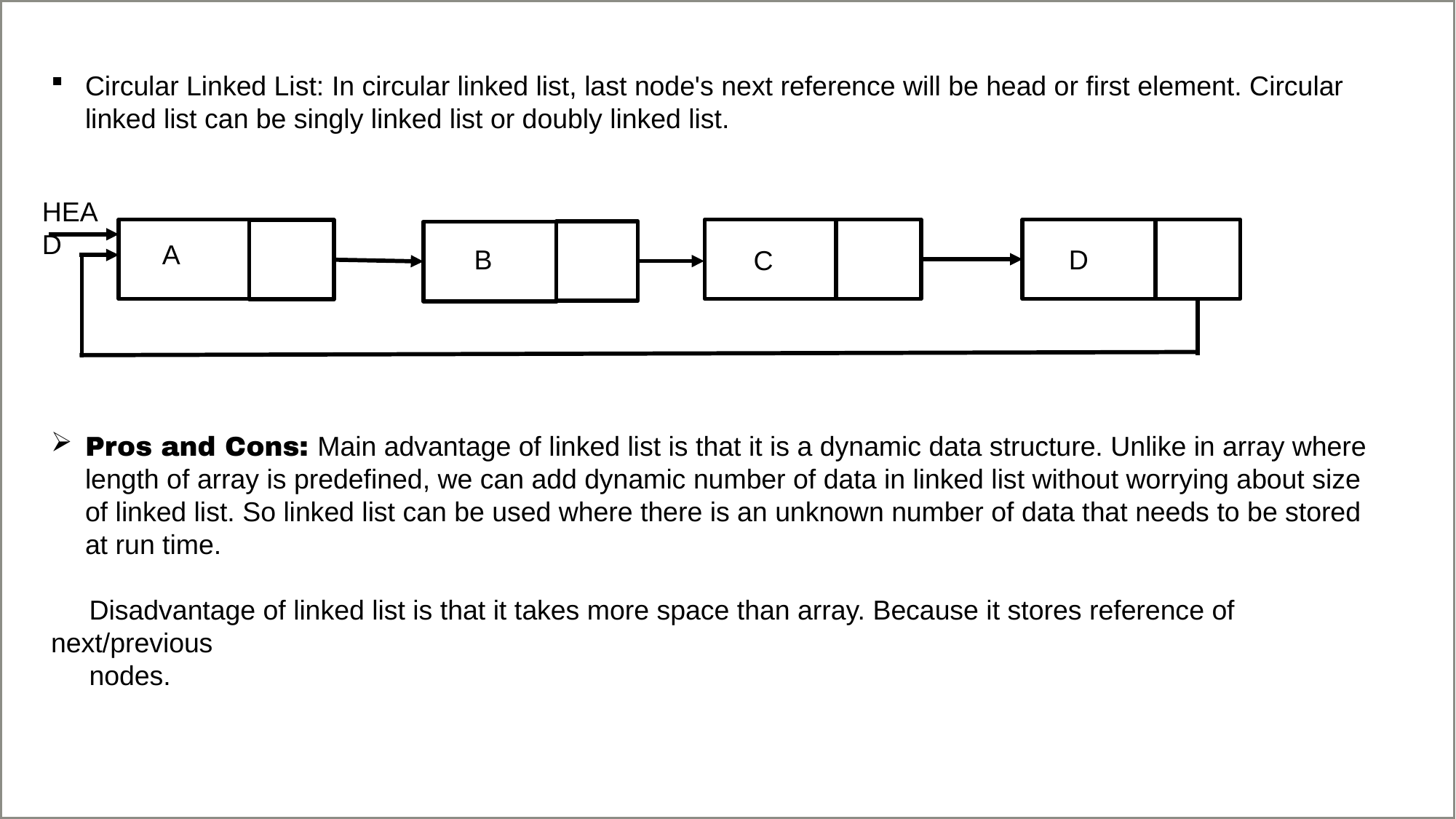

Circular Linked List: In circular linked list, last node's next reference will be head or first element. Circular linked list can be singly linked list or doubly linked list.

Pros and Cons: Main advantage of linked list is that it is a dynamic data structure. Unlike in array where length of array is predefined, we can add dynamic number of data in linked list without worrying about size of linked list. So linked list can be used where there is an unknown number of data that needs to be stored at run time.

     Disadvantage of linked list is that it takes more space than array. Because it stores reference of next/previous
     nodes.
HEAD

A
B
D
C
8